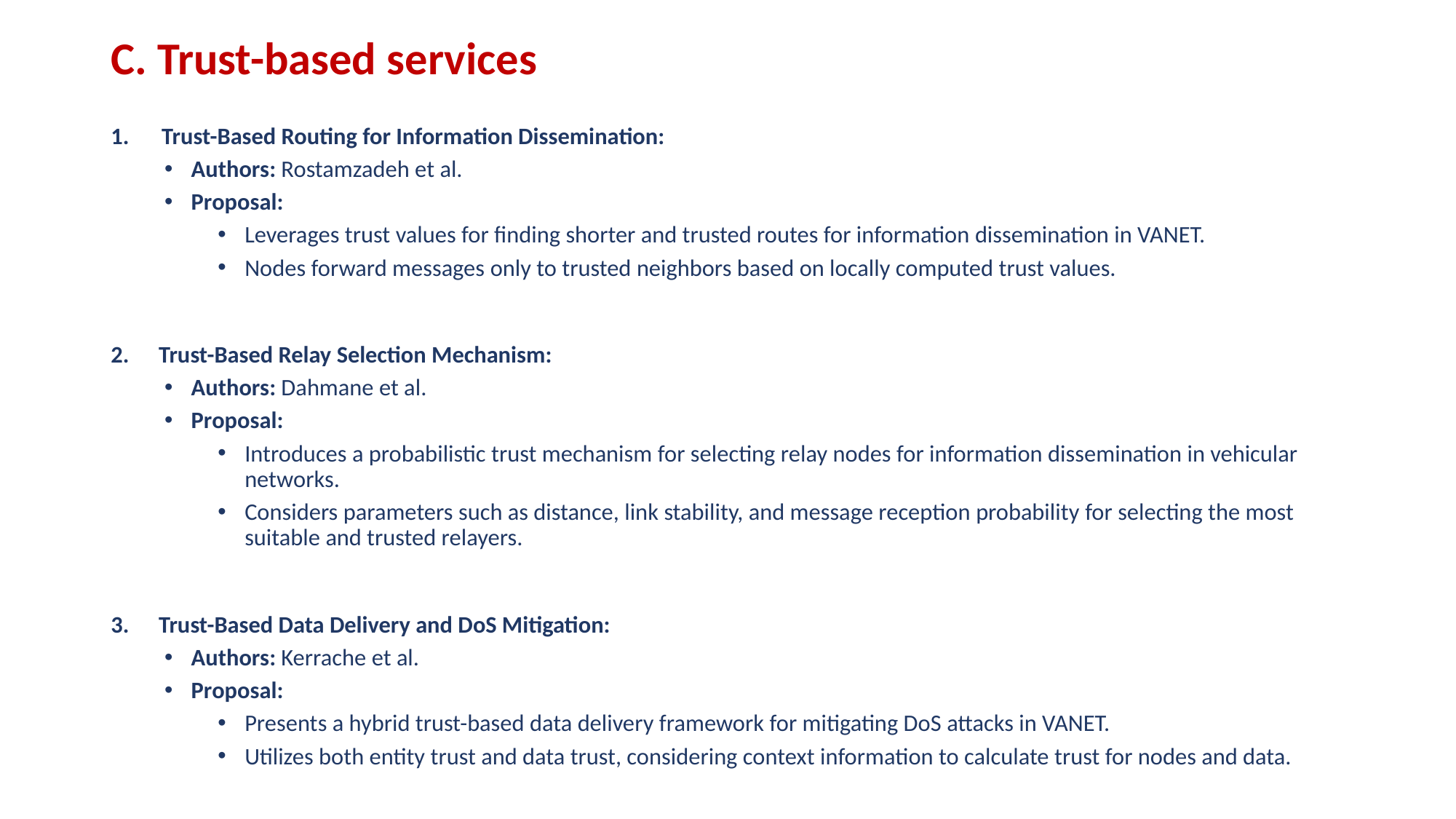

# C. Trust-based services
  Trust-Based Routing for Information Dissemination:
Authors: Rostamzadeh et al.
Proposal:
Leverages trust values for finding shorter and trusted routes for information dissemination in VANET.
Nodes forward messages only to trusted neighbors based on locally computed trust values.

    Trust-Based Relay Selection Mechanism:
Authors: Dahmane et al.
Proposal:
Introduces a probabilistic trust mechanism for selecting relay nodes for information dissemination in vehicular networks.
Considers parameters such as distance, link stability, and message reception probability for selecting the most suitable and trusted relayers.

    Trust-Based Data Delivery and DoS Mitigation:
Authors: Kerrache et al.
Proposal:
Presents a hybrid trust-based data delivery framework for mitigating DoS attacks in VANET.
Utilizes both entity trust and data trust, considering context information to calculate trust for nodes and data.